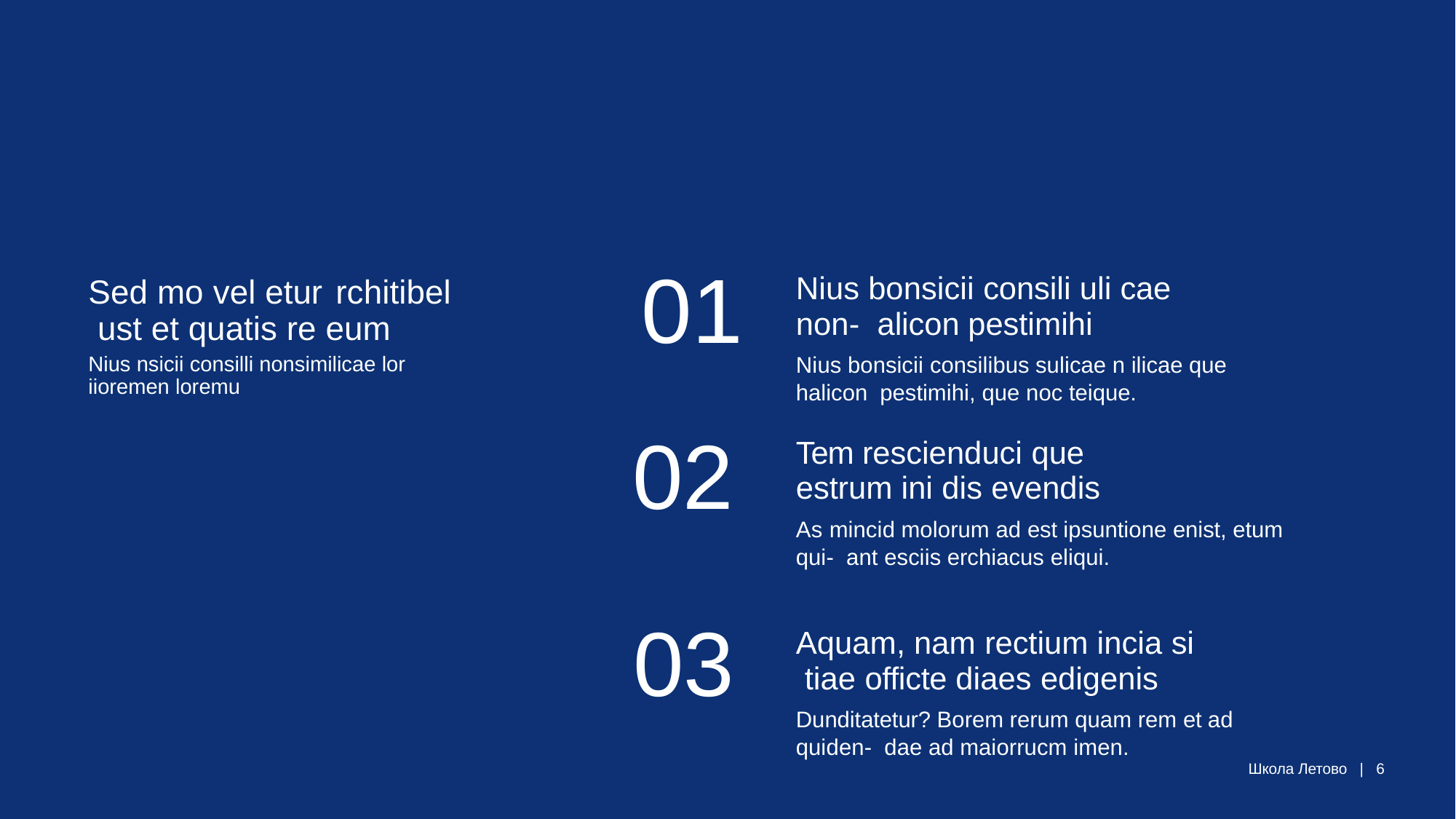

#
01
Nius bonsicii consili uli cae non-  alicon pestimihi
Nius bonsicii consilibus sulicae n ilicae que halicon  pestimihi, que noc teique.
Sed mo vel etur rchitibel  ust et quatis re eum
Nius nsicii consilli nonsimilicae lor iioremen loremu
02
Tem rescienduci que  estrum ini dis evendis
As mincid molorum ad est ipsuntione enist, etum qui-  ant esciis erchiacus eliqui.
03
Aquam, nam rectium incia si  tiae officte diaes edigenis
Dunditatetur? Borem rerum quam rem et ad quiden-  dae ad maiorrucm imen.
Школа Летово   |   6